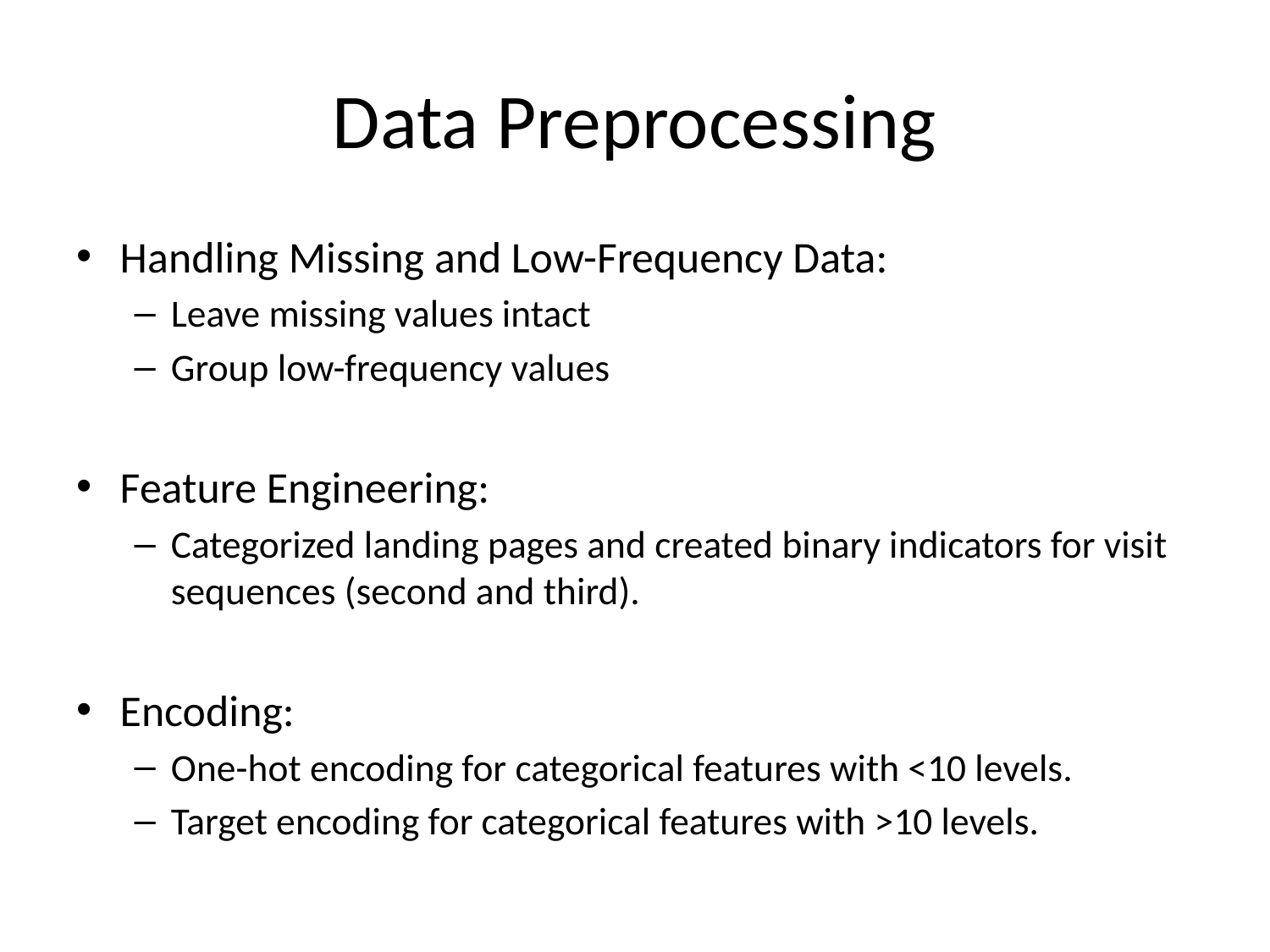

# Data Preprocessing
Handling Missing and Low-Frequency Data:
Leave missing values intact
Group low-frequency values

Feature Engineering:
Categorized landing pages and created binary indicators for visit sequences (second and third).

Encoding:
One-hot encoding for categorical features with <10 levels.
Target encoding for categorical features with >10 levels.